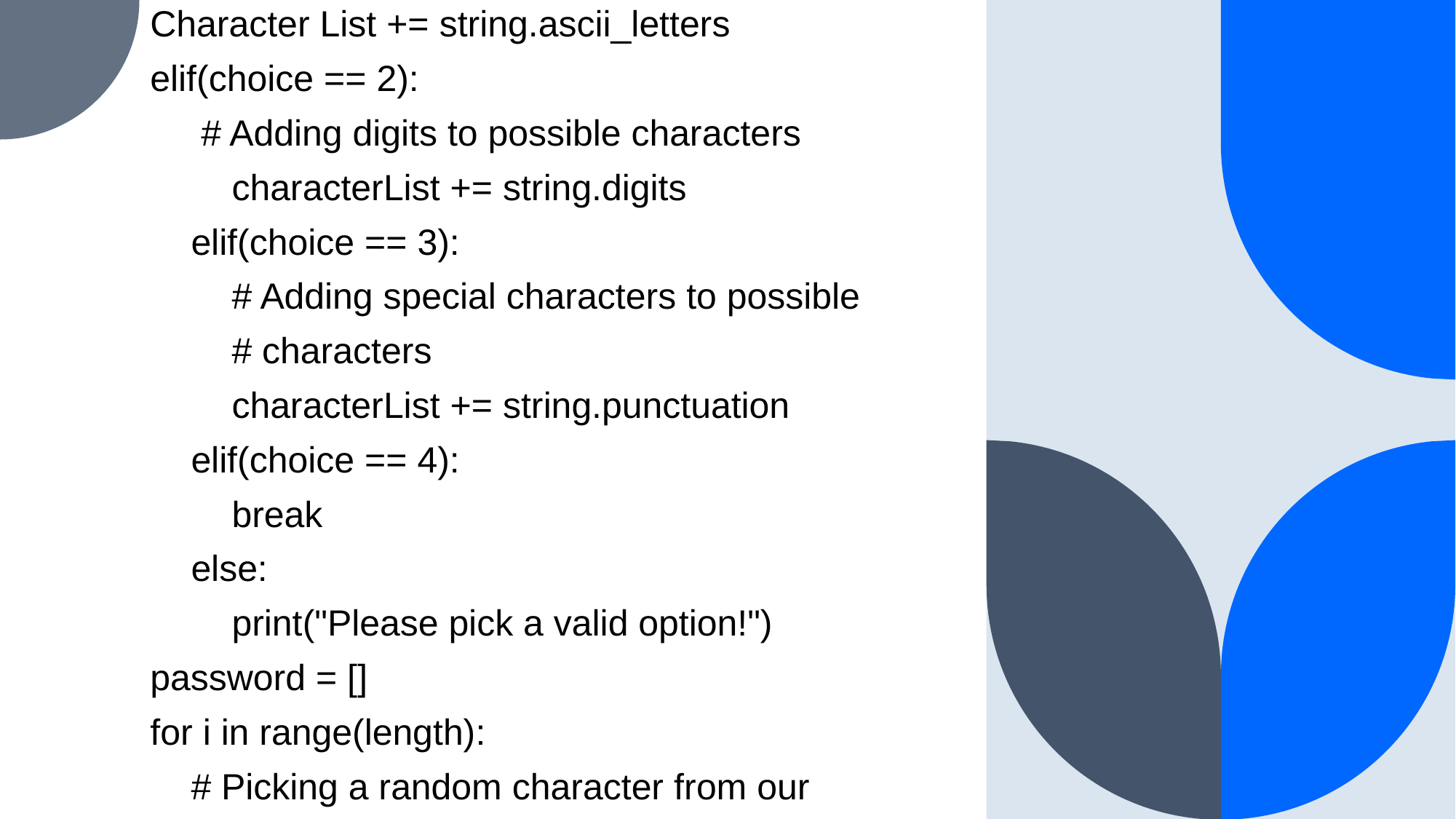

Character List += string.ascii_letters
elif(choice == 2):
     # Adding digits to possible characters
        characterList += string.digits
    elif(choice == 3):
        # Adding special characters to possible
        # characters
        characterList += string.punctuation
    elif(choice == 4):
        break
    else:
        print("Please pick a valid option!")
password = []
for i in range(length):
    # Picking a random character from our